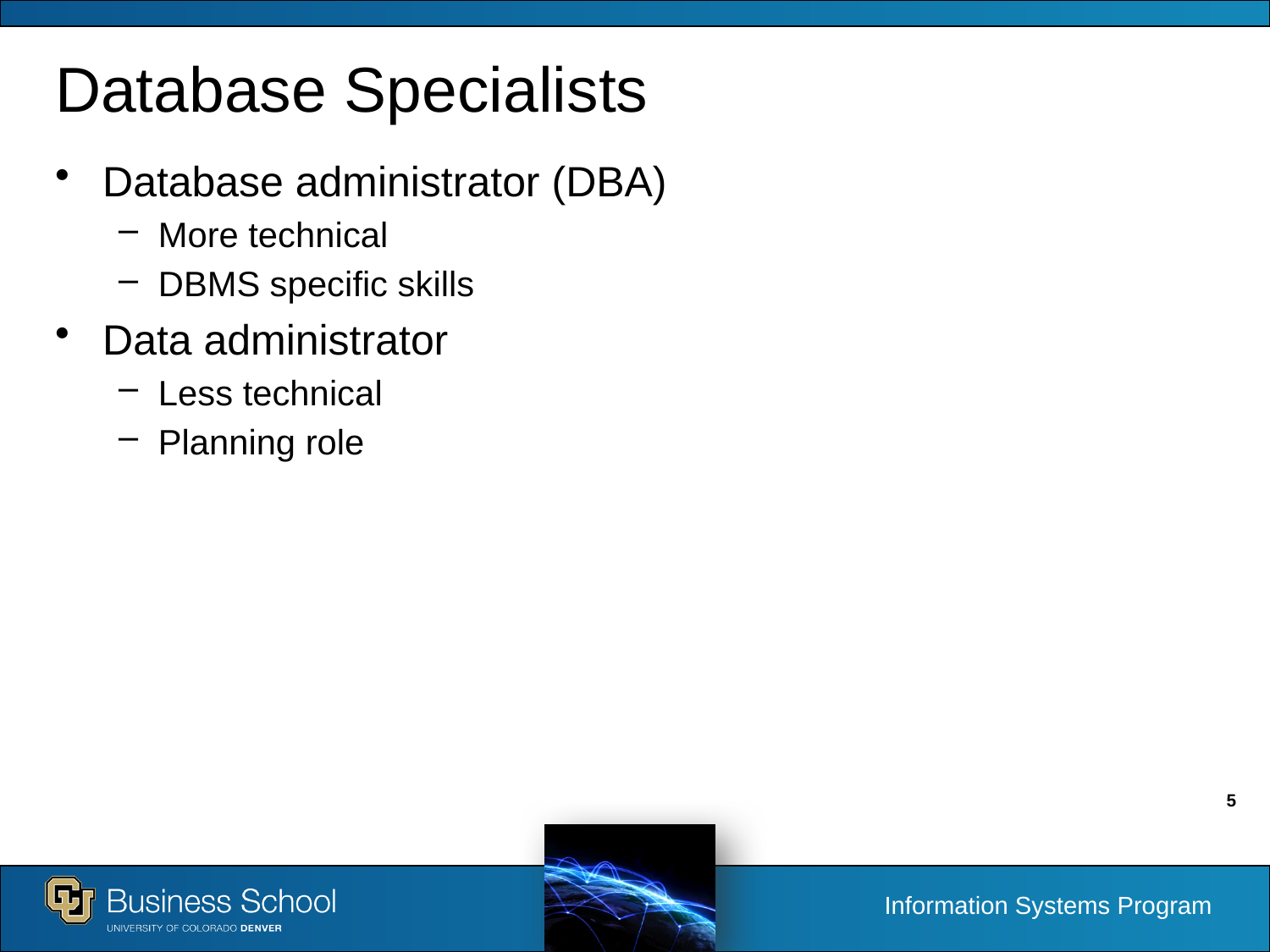

# Database Specialists
Database administrator (DBA)
More technical
DBMS specific skills
Data administrator
Less technical
Planning role